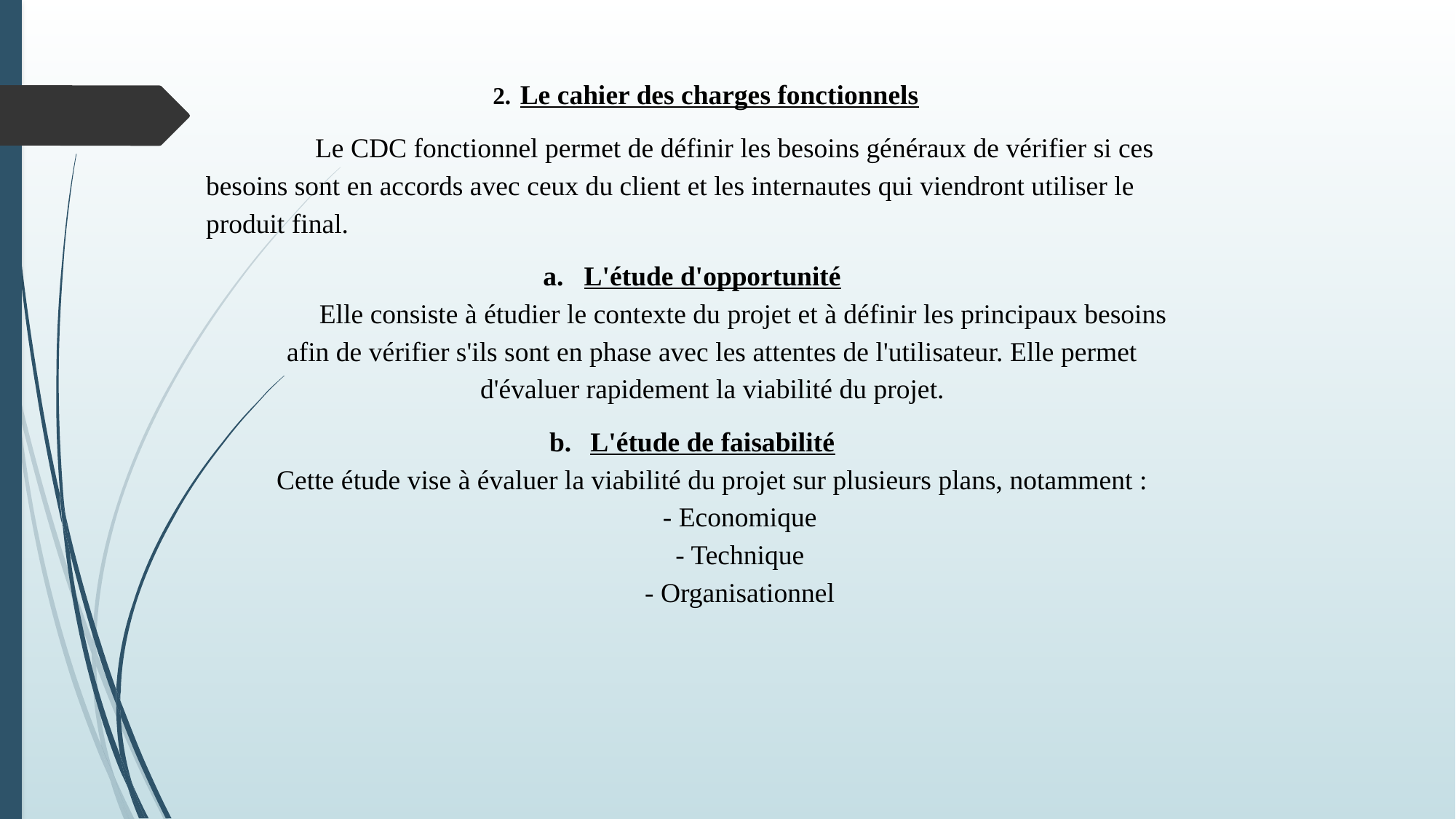

2.	Le cahier des charges fonctionnels
	Le CDC fonctionnel permet de définir les besoins généraux de vérifier si ces besoins sont en accords avec ceux du client et les internautes qui viendront utiliser le produit final.
L'étude d'opportunité
	Elle consiste à étudier le contexte du projet et à définir les principaux besoins afin de vérifier s'ils sont en phase avec les attentes de l'utilisateur. Elle permet d'évaluer rapidement la viabilité du projet.
L'étude de faisabilité
Cette étude vise à évaluer la viabilité du projet sur plusieurs plans, notamment :
	- Economique
	- Technique
	- Organisationnel